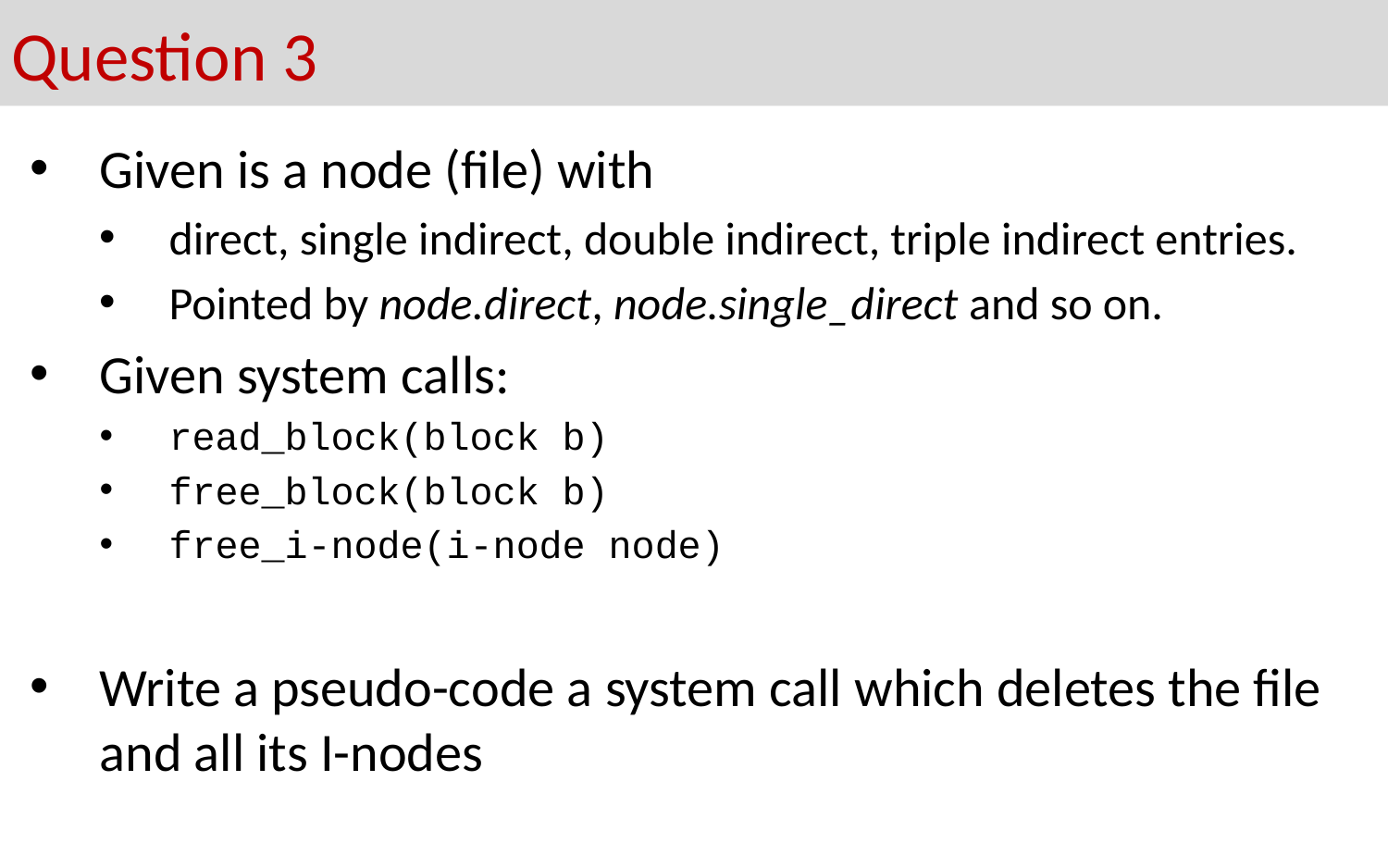

# Question 3
Given is a node (file) with
direct, single indirect, double indirect, triple indirect entries.
Pointed by node.direct, node.single_direct and so on.
Given system calls:
read_block(block b)
free_block(block b)
free_i-node(i-node node)

Write a pseudo-code a system call which deletes the file and all its I-nodes